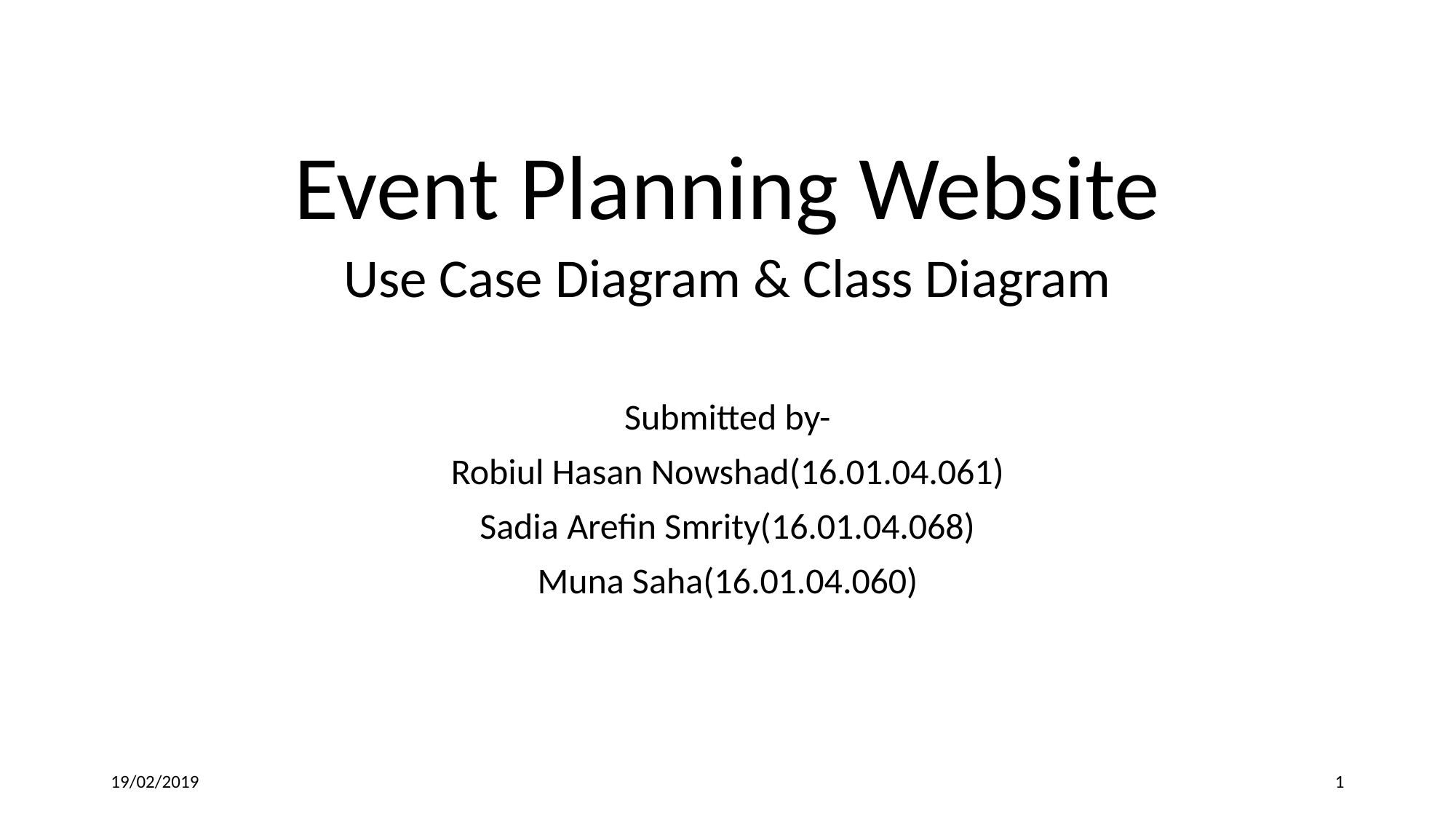

# Event Planning Website
Use Case Diagram & Class Diagram

Submitted by-
Robiul Hasan Nowshad(16.01.04.061)
Sadia Arefin Smrity(16.01.04.068)
Muna Saha(16.01.04.060)

19/02/2019
1